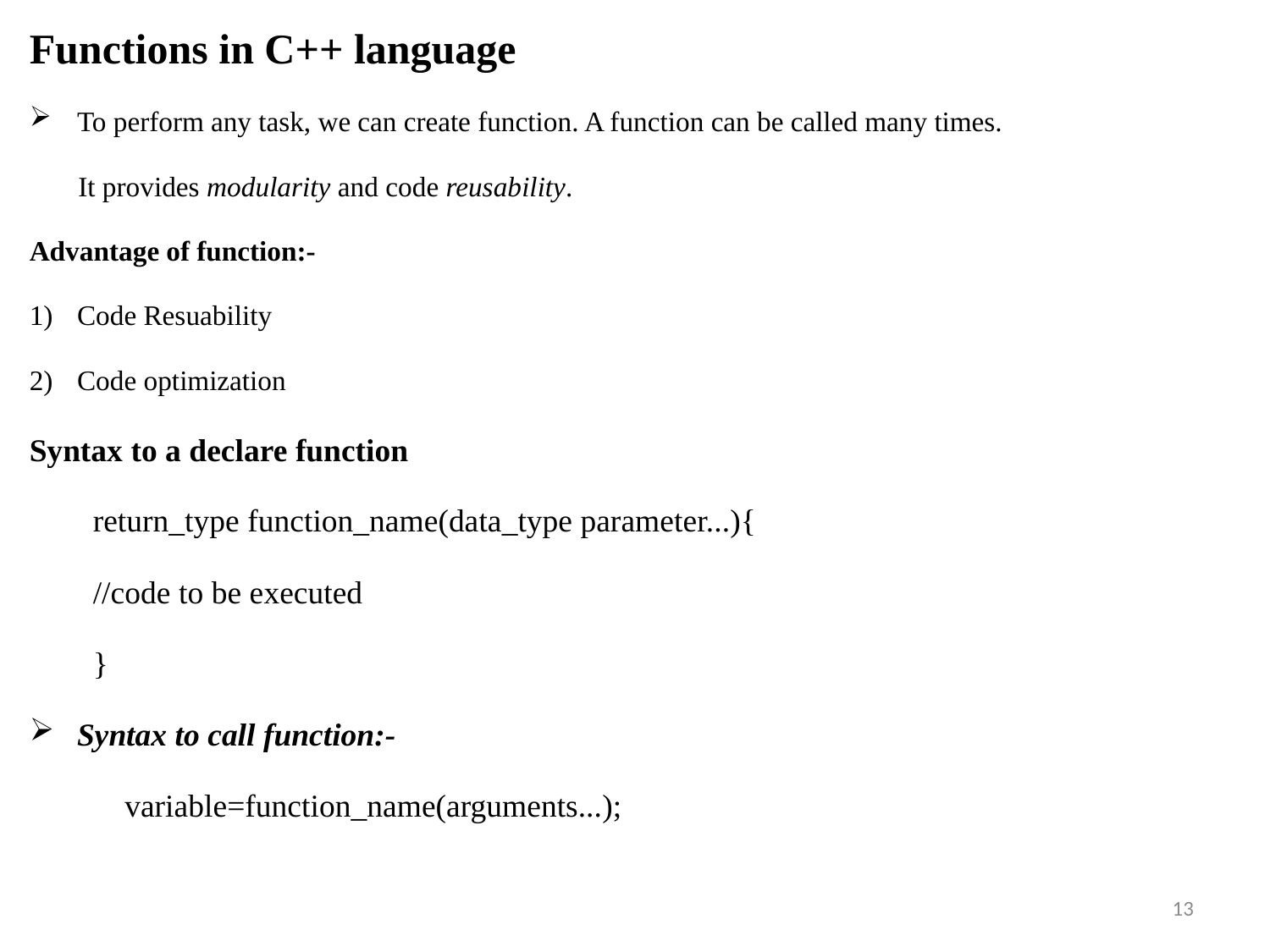

Functions in C++ language
To perform any task, we can create function. A function can be called many times.
       It provides modularity and code reusability.
Advantage of function:-
Code Resuability
Code optimization
Syntax to a declare function
return_type function_name(data_type parameter...){
//code to be executed
}
Syntax to call function:-
variable=function_name(arguments...);

13